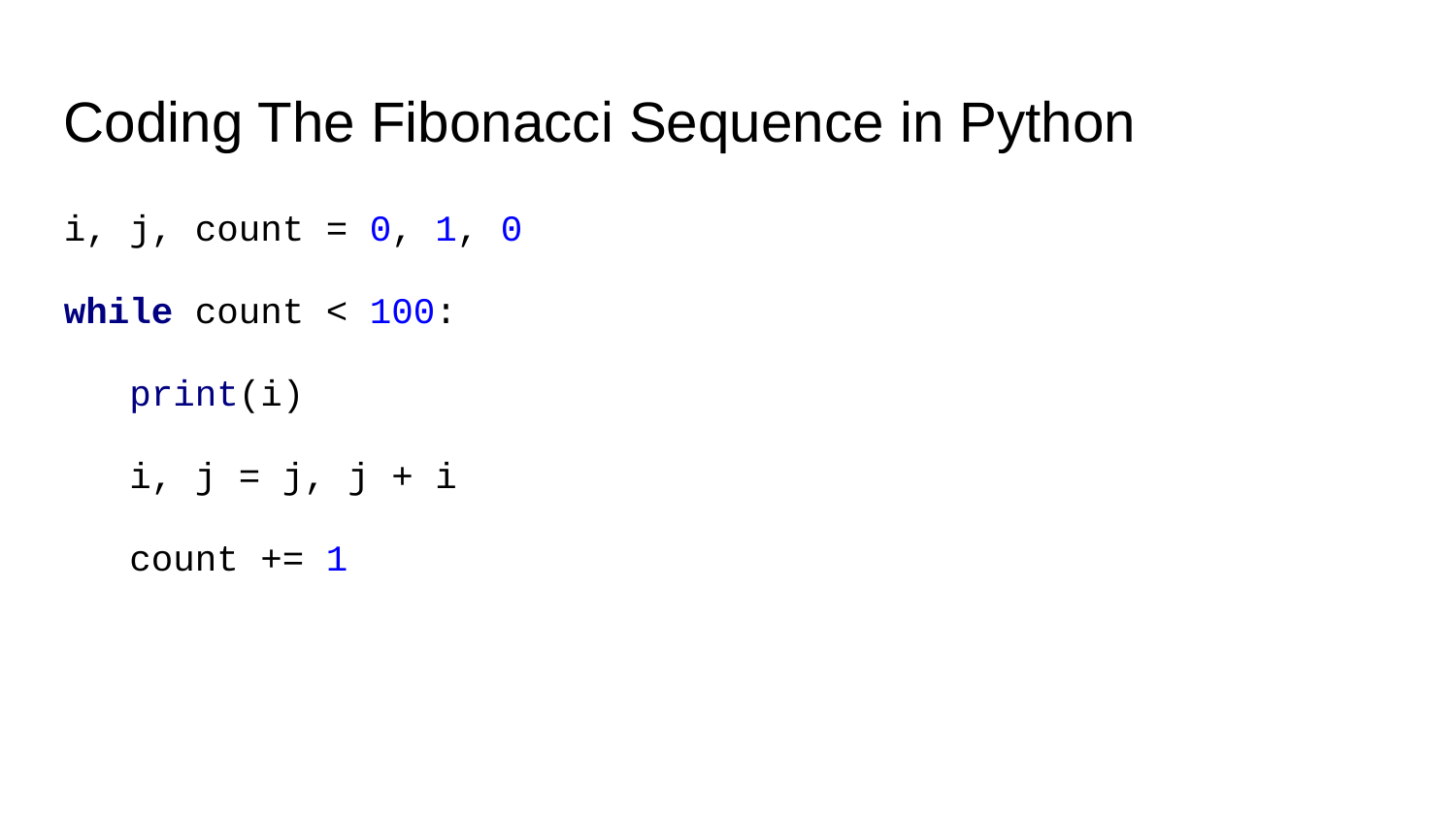

Coding The Fibonacci Sequence in Python
i, j, count = 0, 1, 0
while count < 100:
   print(i)
   i, j = j, j + i
   count += 1